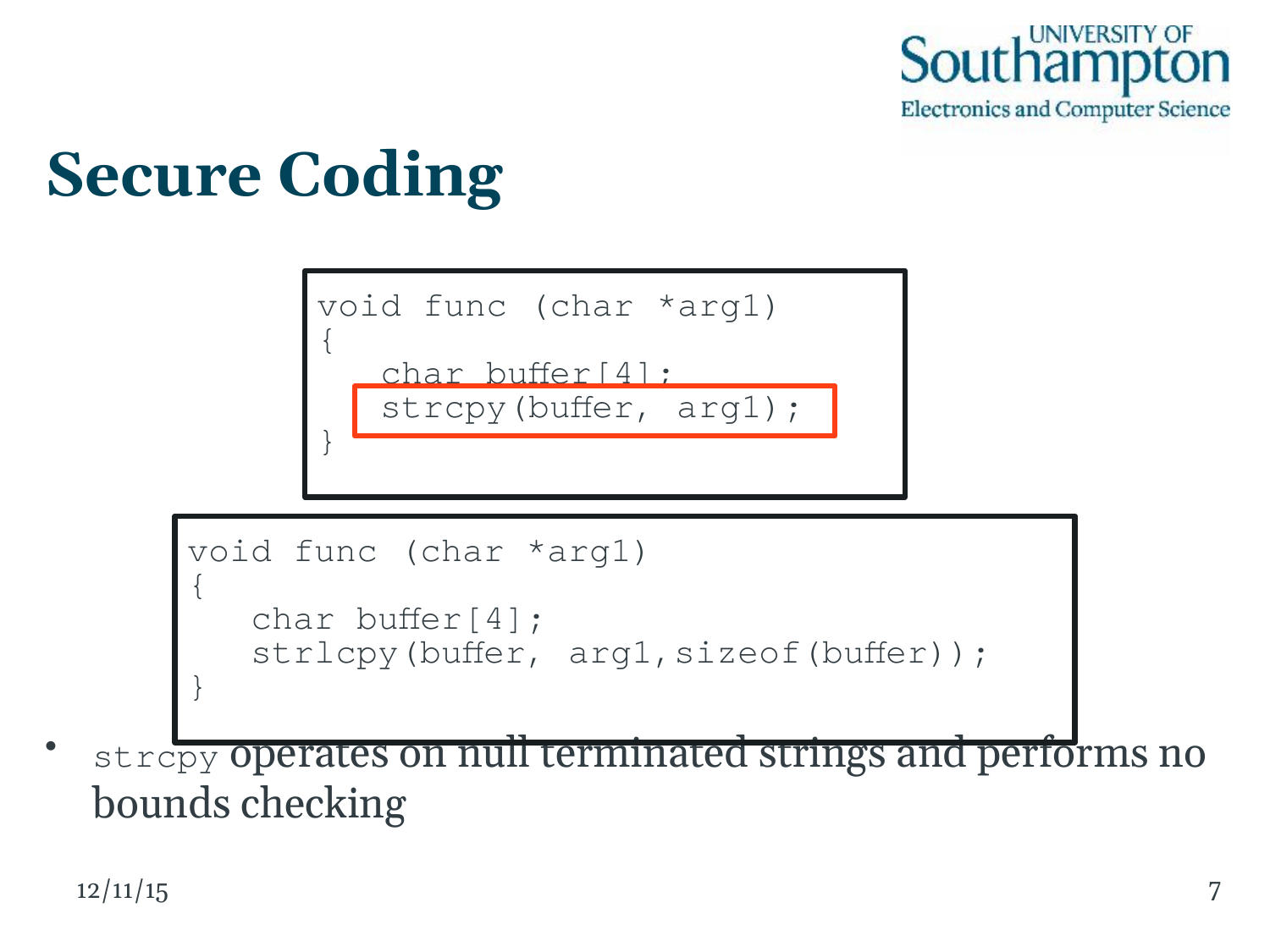

# Secure Coding

strcpy operates on null terminated strings and performs no bounds checking

void func (char *arg1)
{
   char buffer[4];
   strcpy(buffer, arg1);
}

void func (char *arg1)
{
   char buffer[4];
   strlcpy(buffer, arg1,sizeof(buffer));
}

7
12/11/15